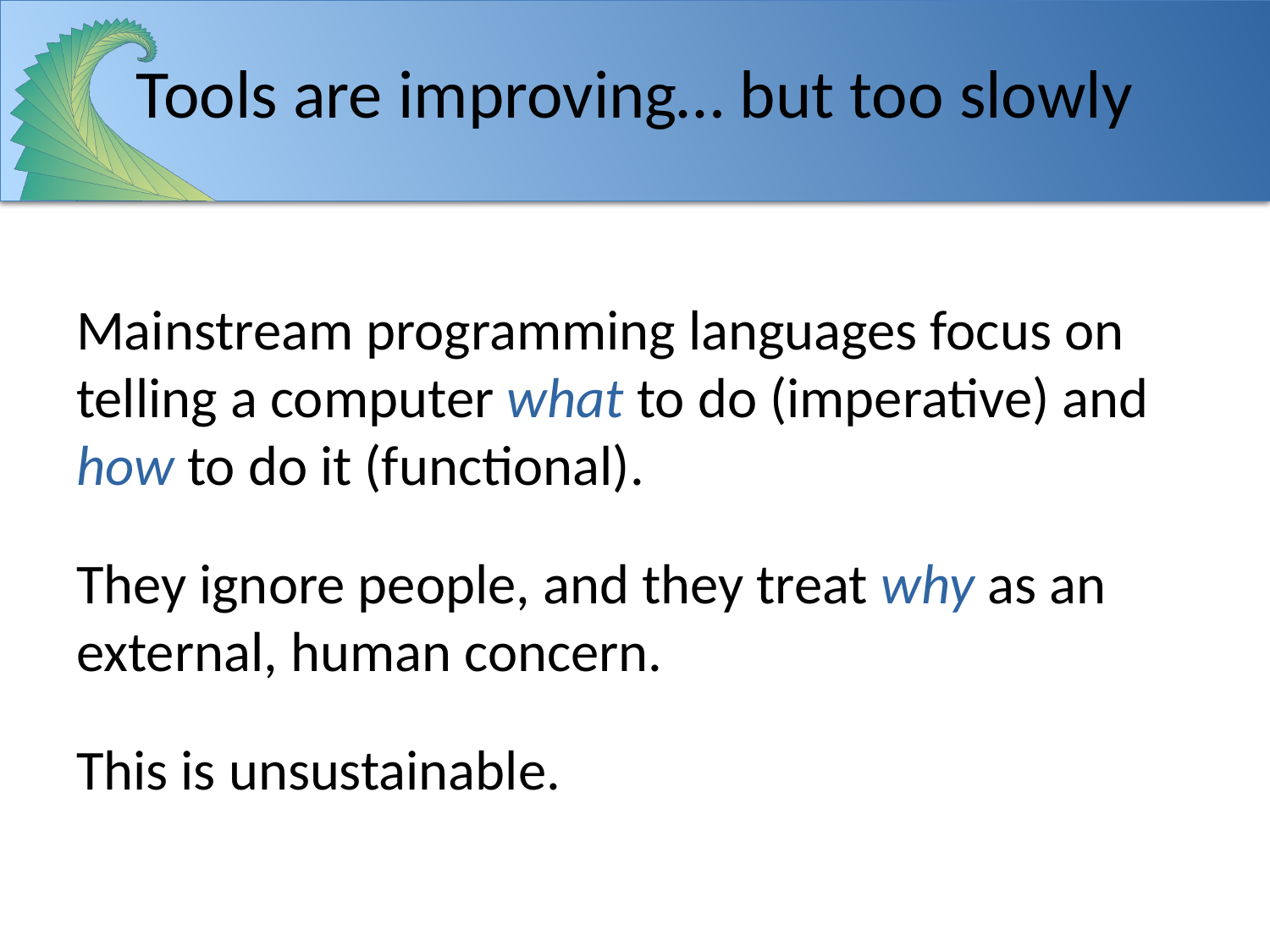

# Tools are improving… but too slowly
Mainstream programming languages focus on telling a computer what to do (imperative) and how to do it (functional).

They ignore people, and they treat why as an external, human concern.

This is unsustainable.